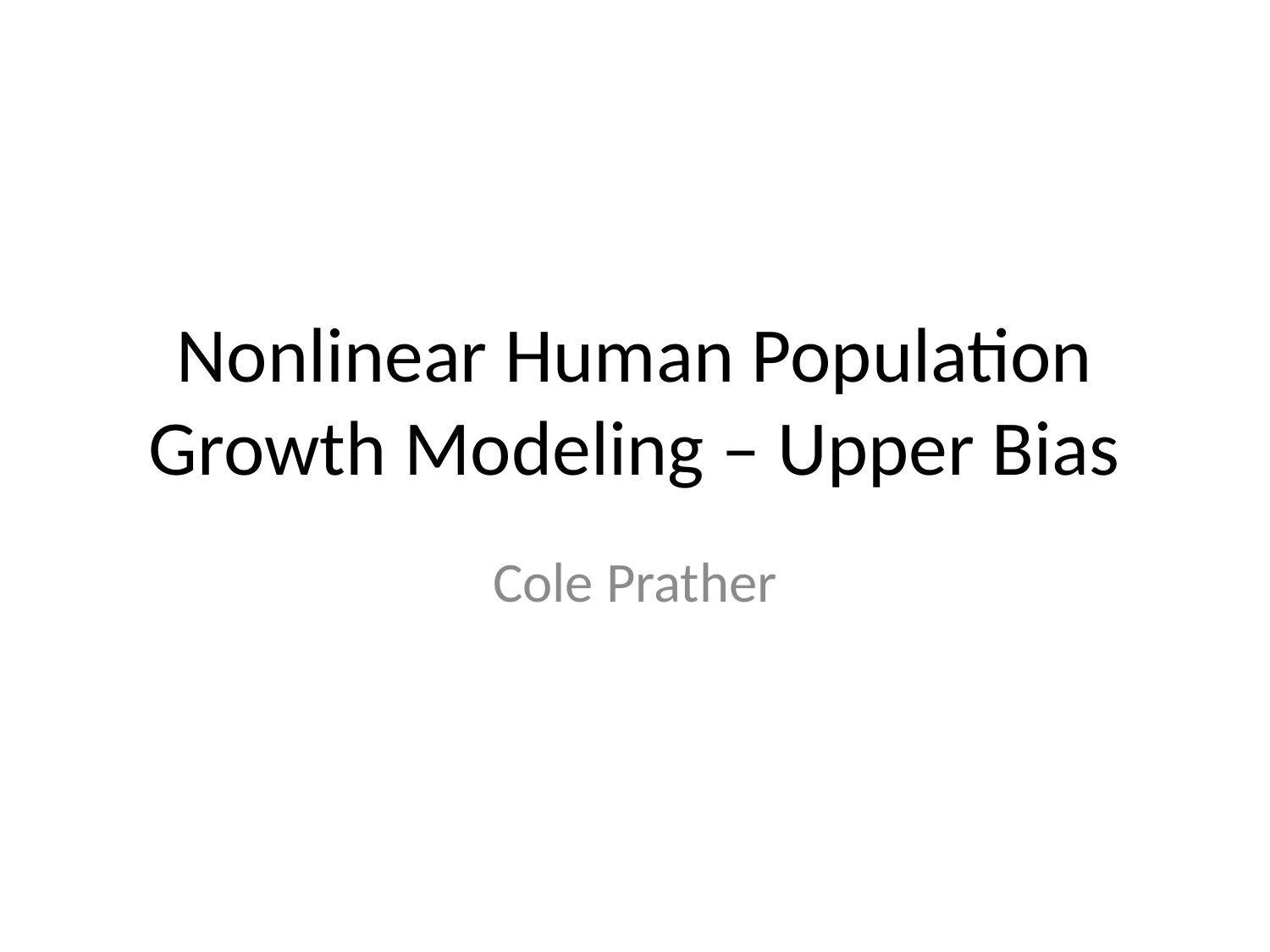

# Nonlinear Human Population Growth Modeling – Upper Bias
Cole Prather